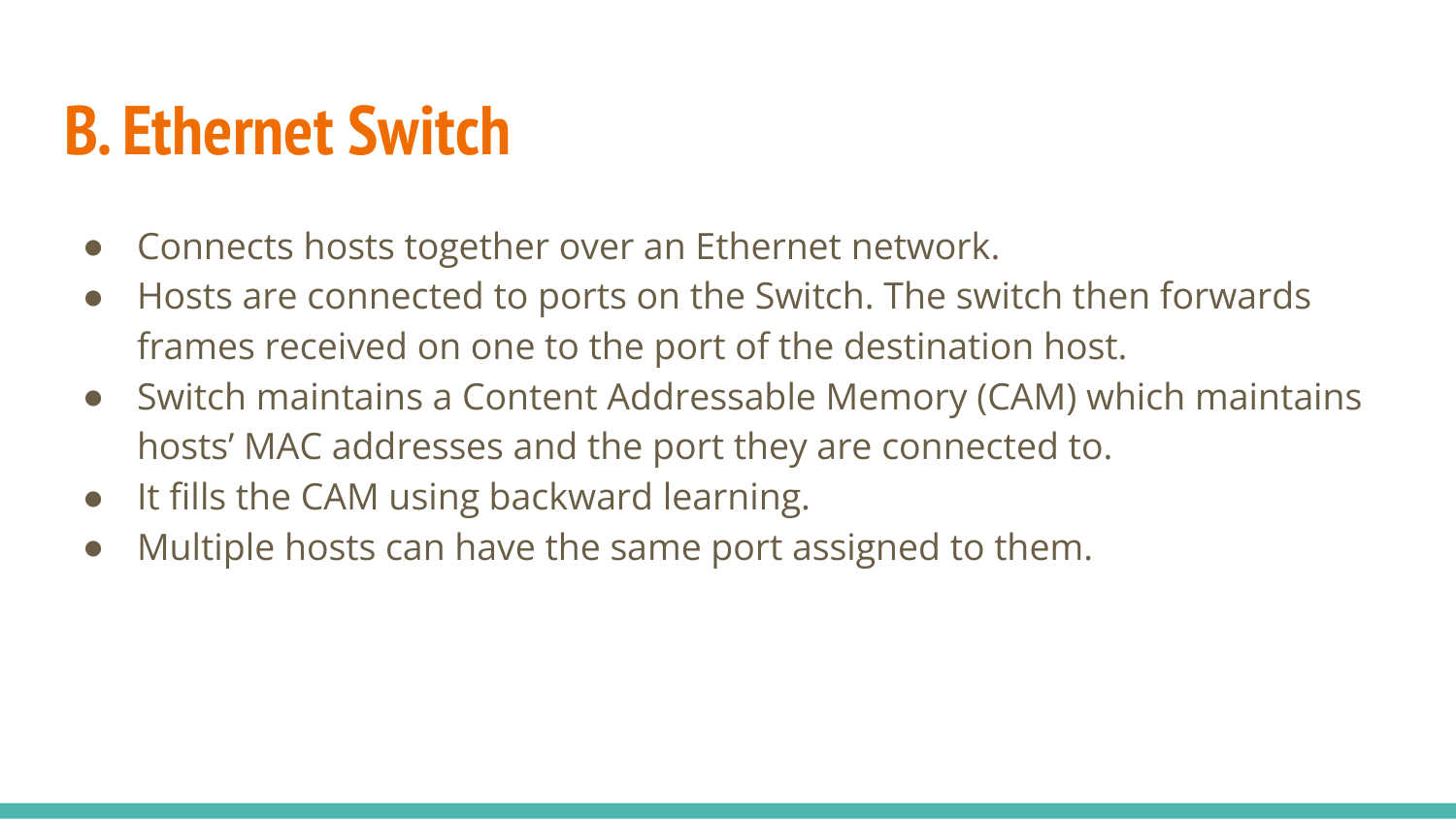

# B. Ethernet Switch
Connects hosts together over an Ethernet network.
Hosts are connected to ports on the Switch. The switch then forwards frames received on one to the port of the destination host.
Switch maintains a Content Addressable Memory (CAM) which maintains hosts’ MAC addresses and the port they are connected to.
It fills the CAM using backward learning.
Multiple hosts can have the same port assigned to them.